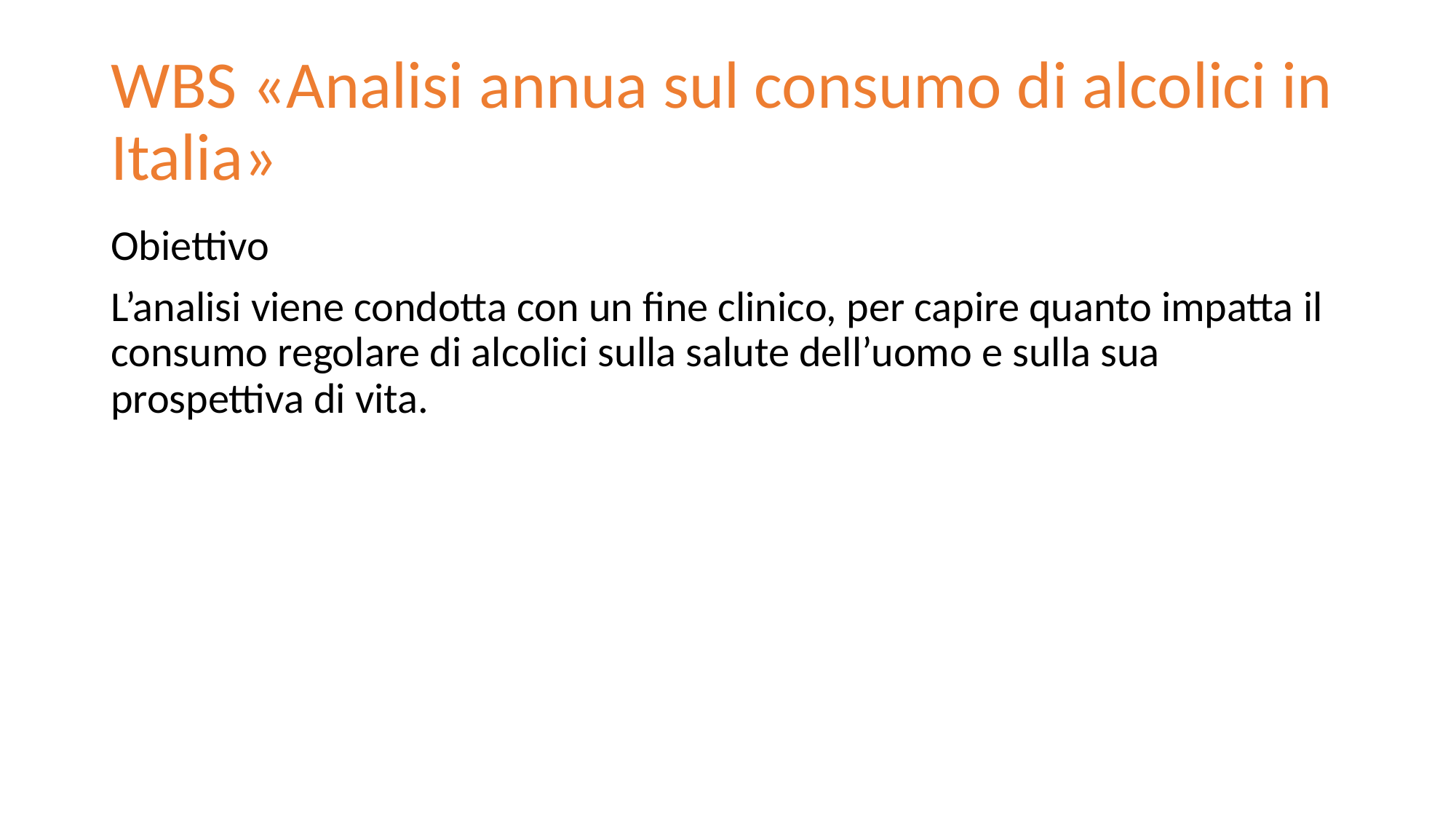

# WBS «Analisi annua sul consumo di alcolici in Italia»
Obiettivo
L’analisi viene condotta con un fine clinico, per capire quanto impatta il consumo regolare di alcolici sulla salute dell’uomo e sulla sua prospettiva di vita.